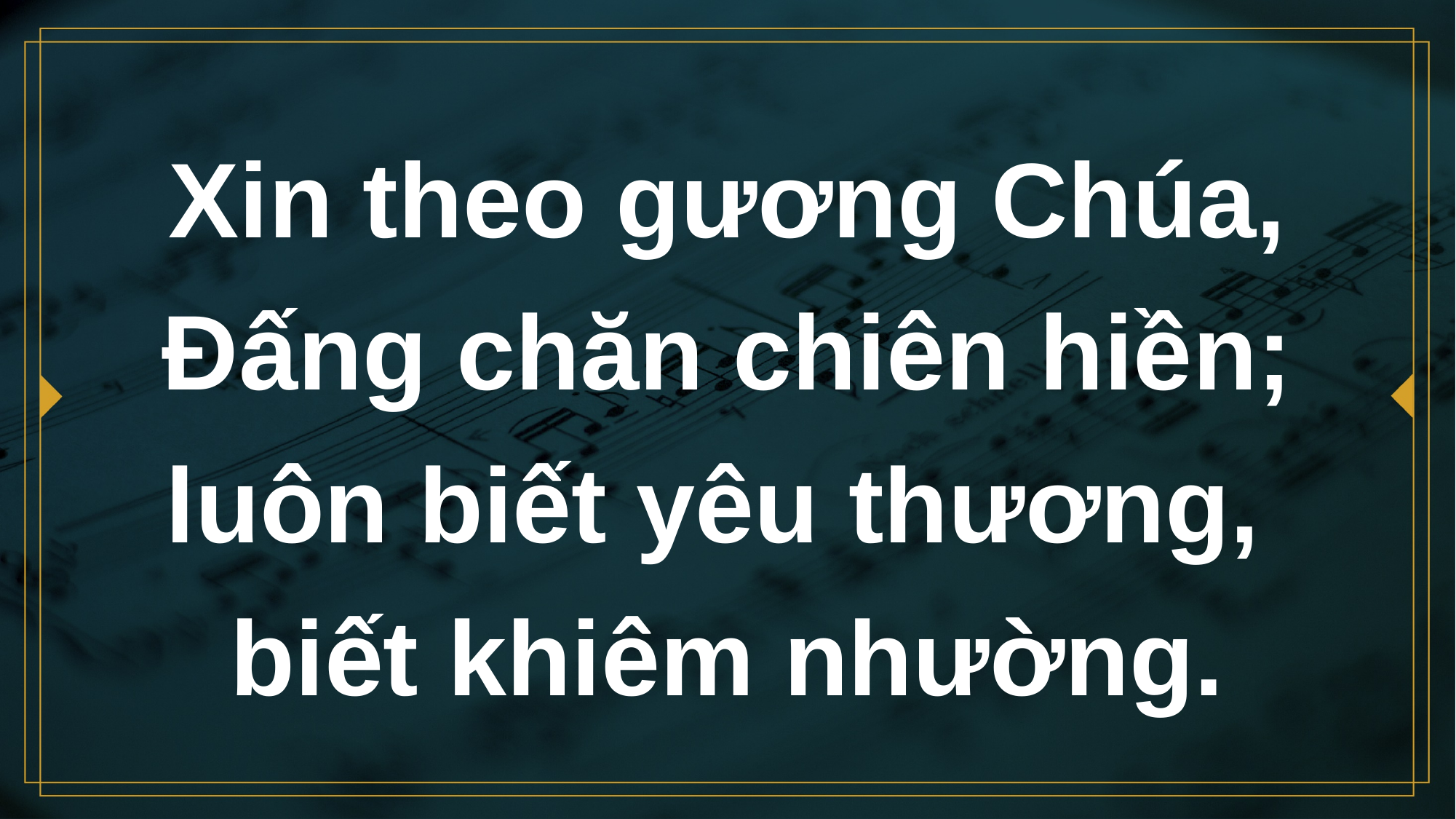

# Xin theo gương Chúa, Đấng chăn chiên hiền; luôn biết yêu thương, biết khiêm nhường.